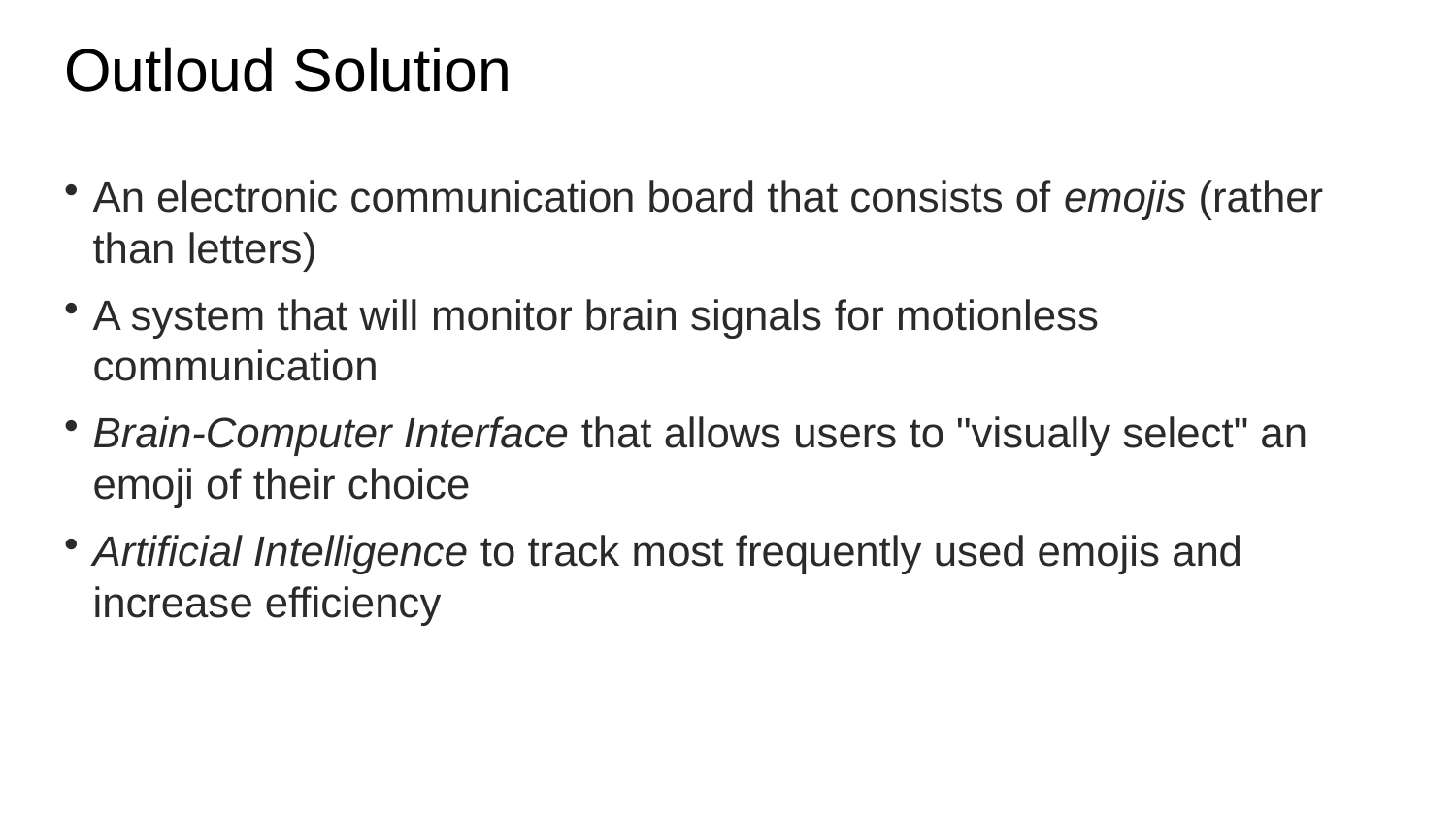

# Outloud Solution
An electronic communication board that consists of emojis (rather than letters)
A system that will monitor brain signals for motionless communication
Brain-Computer Interface that allows users to "visually select" an emoji of their choice
Artificial Intelligence to track most frequently used emojis and increase efficiency